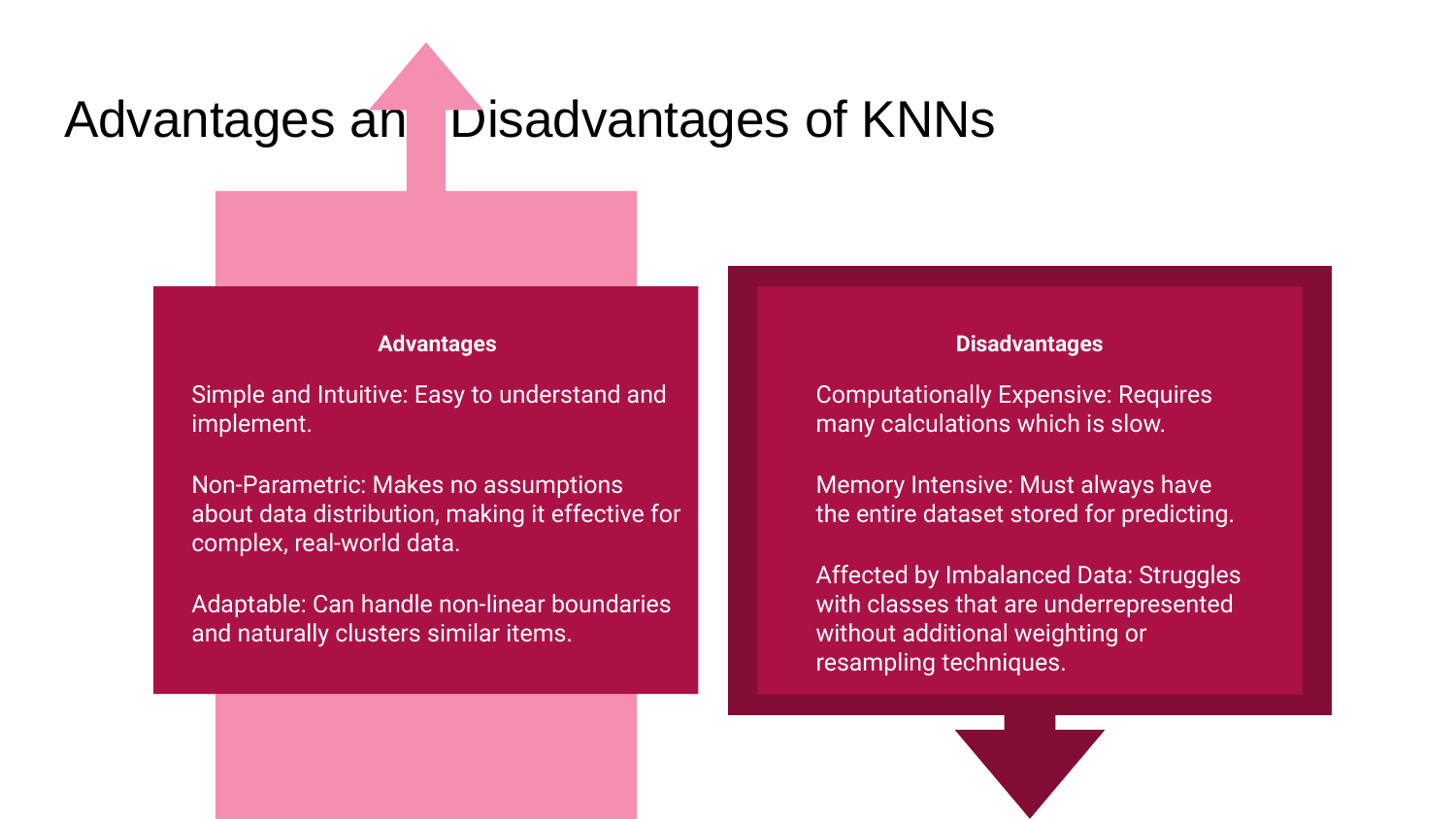

# Advantages and Disadvantages of KNNs

Advantages

Simple and Intuitive: Easy to understand and implement.
Non-Parametric: Makes no assumptions about data distribution, making it effective for complex, real-world data.
Adaptable: Can handle non-linear boundaries and naturally clusters similar items.

Disadvantages

Computationally Expensive: Requires many calculations which is slow.
Memory Intensive: Must always have the entire dataset stored for predicting.
Affected by Imbalanced Data: Struggles with classes that are underrepresented without additional weighting or resampling techniques.